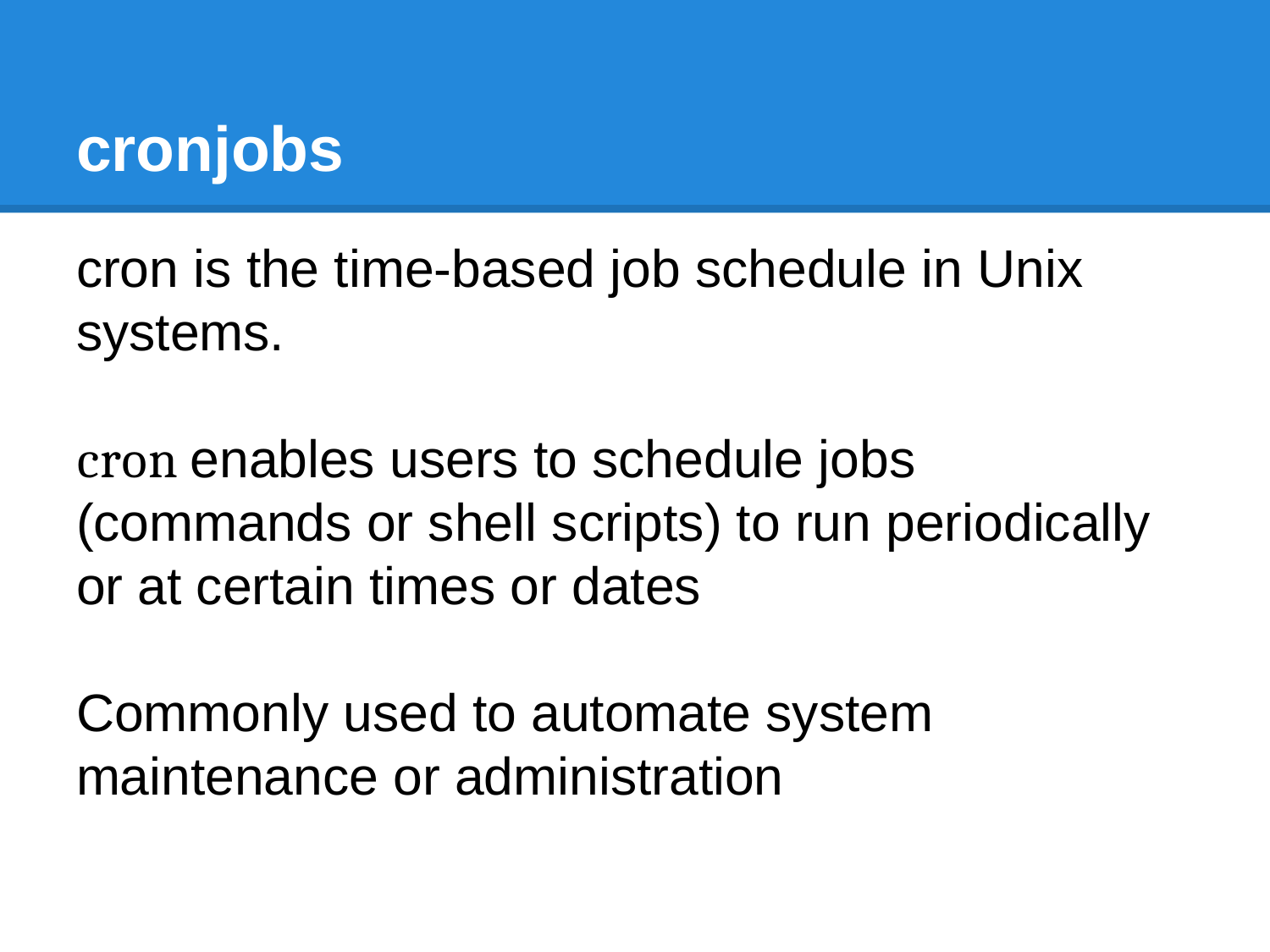

# cronjobs
cron is the time-based job schedule in Unix systems.

cron enables users to schedule jobs (commands or shell scripts) to run periodically or at certain times or dates

Commonly used to automate system maintenance or administration